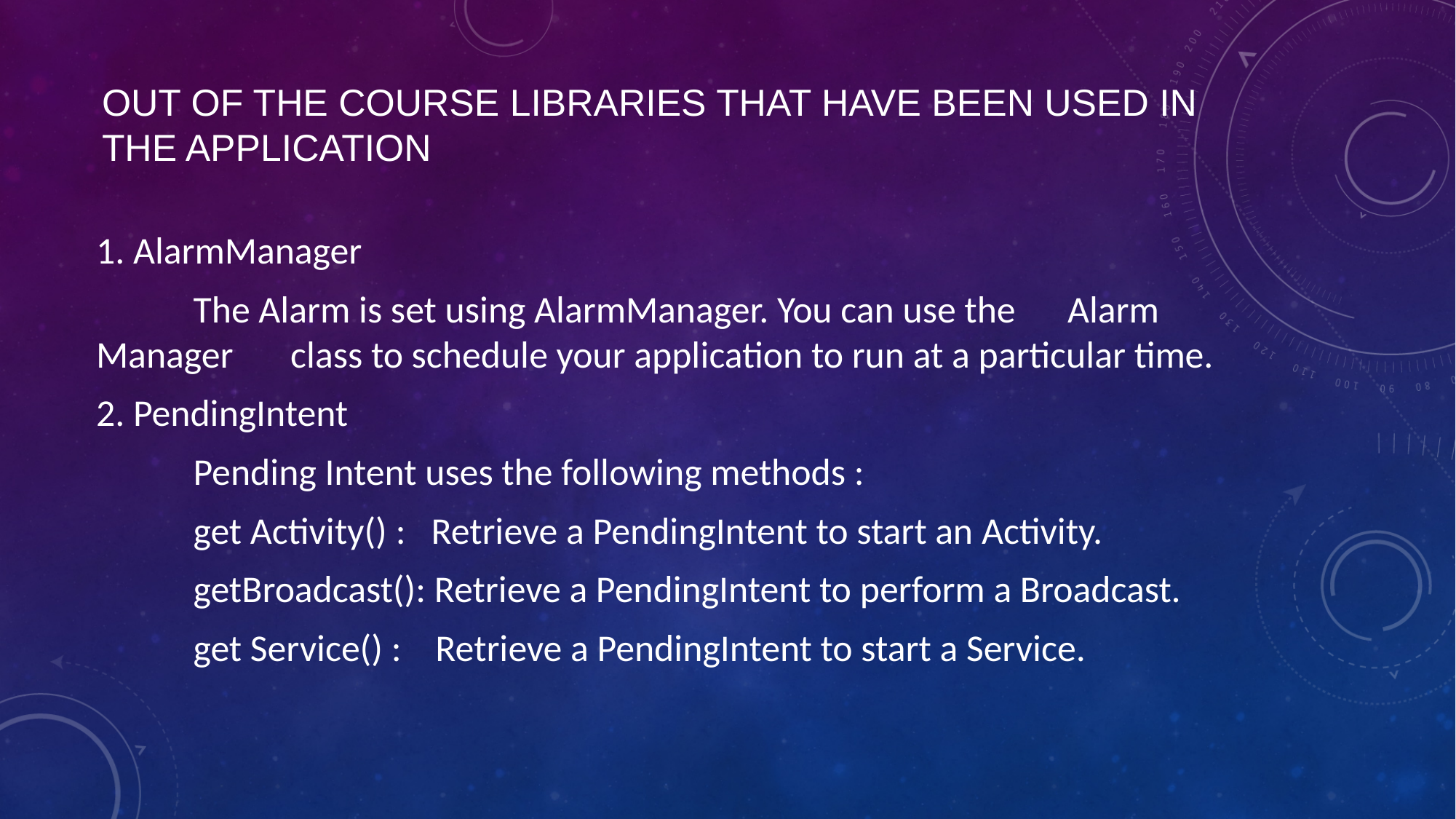

# Out of the course Libraries that have been used in the application
1. AlarmManager
	The Alarm is set using AlarmManager. You can use the 	Alarm Manager 	class to schedule your application to run at a particular time.
2. PendingIntent
	Pending Intent uses the following methods :
	get Activity() :   Retrieve a PendingIntent to start an Activity.
	getBroadcast(): Retrieve a PendingIntent to perform a Broadcast.
	get Service() :    Retrieve a PendingIntent to start a Service.